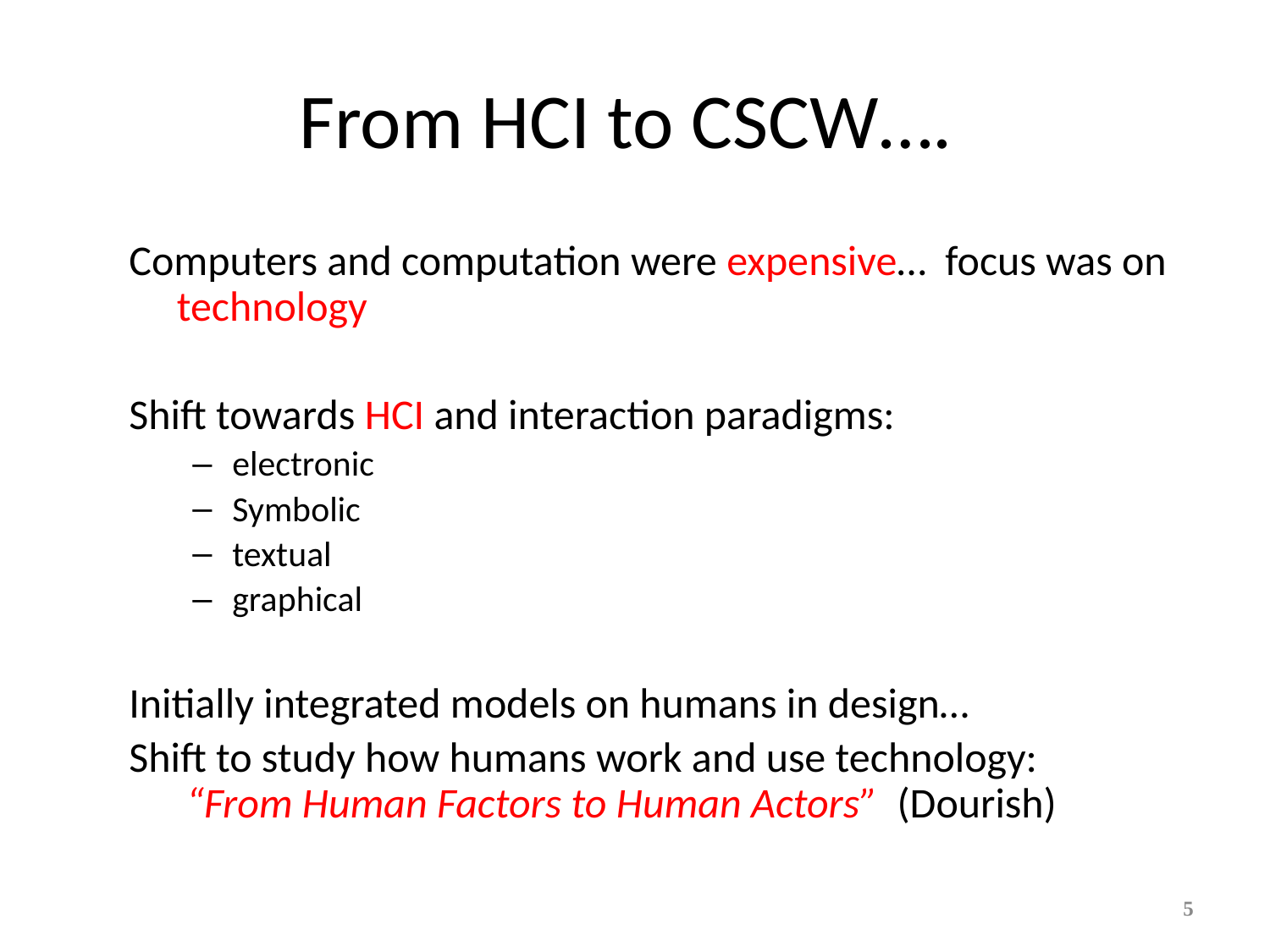

# From HCI to CSCW….
Computers and computation were expensive…  focus was on technology

Shift towards HCI and interaction paradigms:
electronic
Symbolic
textual
graphical

Initially integrated models on humans in design…
Shift to study how humans work and use technology:
 “From Human Factors to Human Actors”  (Dourish)

5